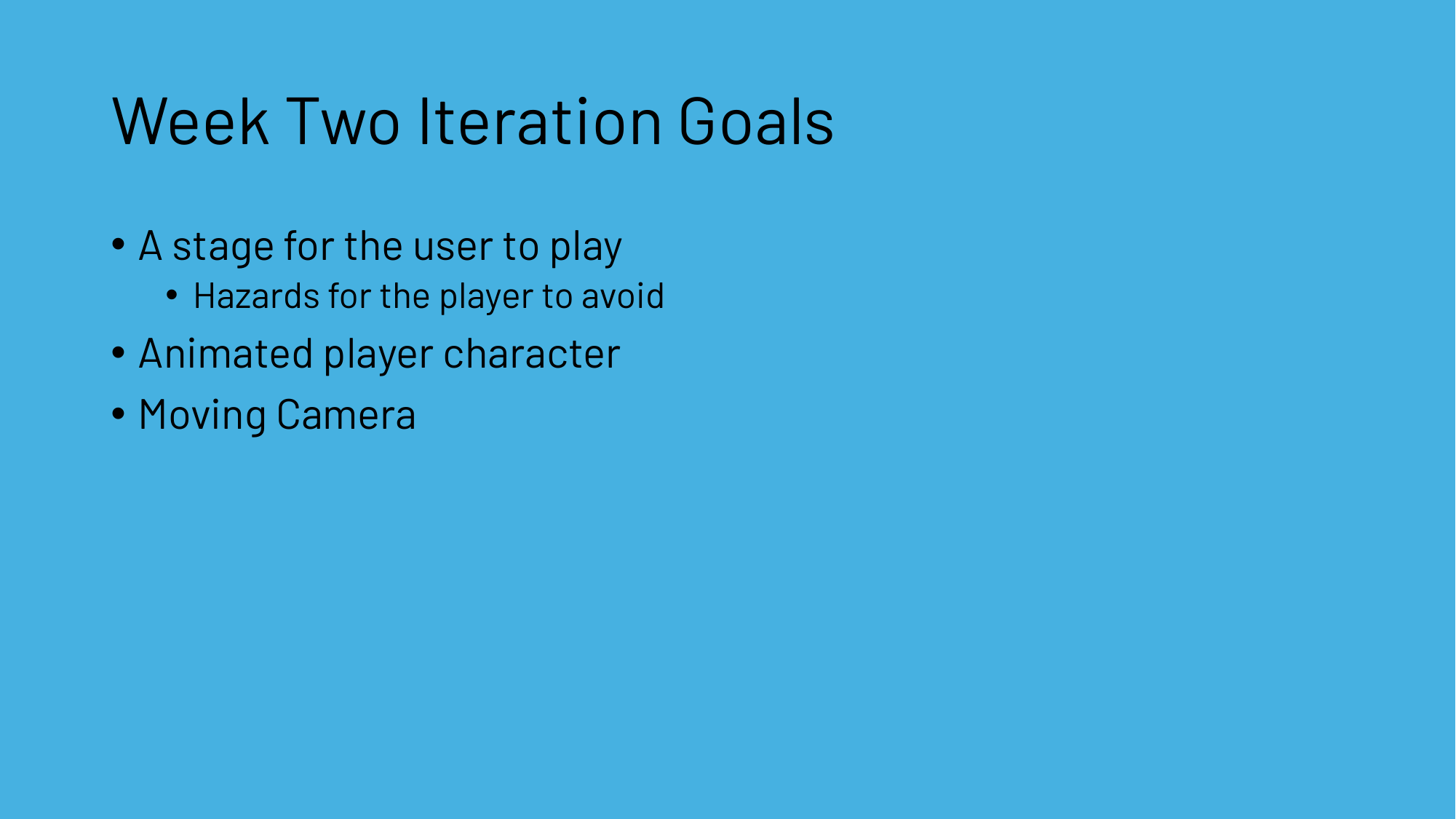

# Week Two Iteration Goals
A stage for the user to play
Hazards for the player to avoid
Animated player character
Moving Camera